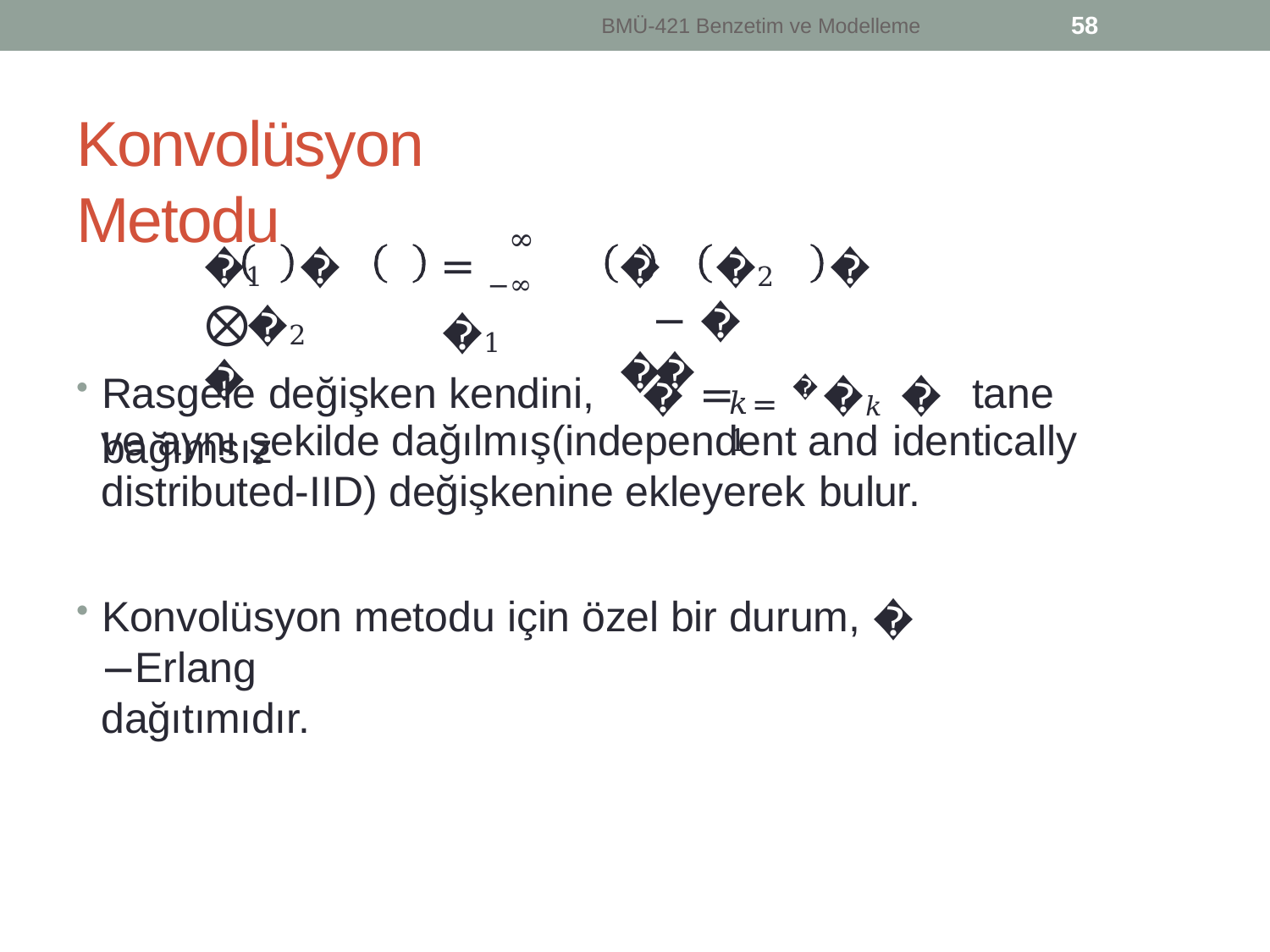

58
BMÜ-421 Benzetim ve Modelleme
Konvolüsyon Metodu
∞
�1	�	⨂�2 	       �
= −∞  �1
�	�2	�        − � 	    ��

Rasgele değişken kendini,	� =    �	�𝑘  �   tane  bağımsız
𝑘=1
ve aynı şekilde dağılmış(independent and identically
distributed-IID) değişkenine ekleyerek bulur.

Konvolüsyon metodu için özel bir durum, �  −Erlang
dağıtımıdır.